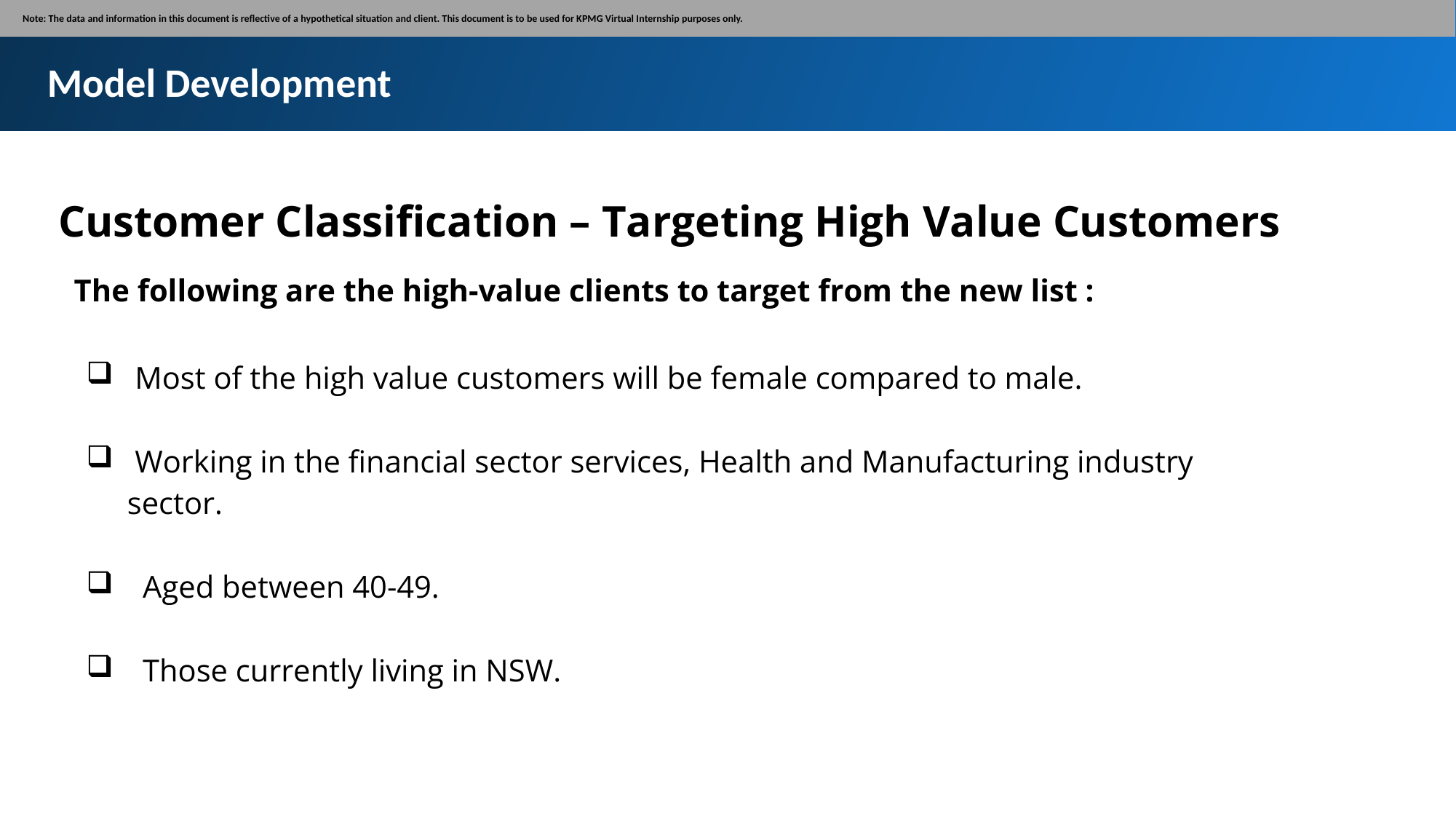

Note: The data and information in this document is reflective of a hypothetical situation and client. This document is to be used for KPMG Virtual Internship purposes only.
Model Development
 Customer Classification – Targeting High Value Customers
The following are the high-value clients to target from the new list :
 Most of the high value customers will be female compared to male.

 Working in the financial sector services, Health and Manufacturing industry sector.

  Aged between 40-49.

  Those currently living in NSW.